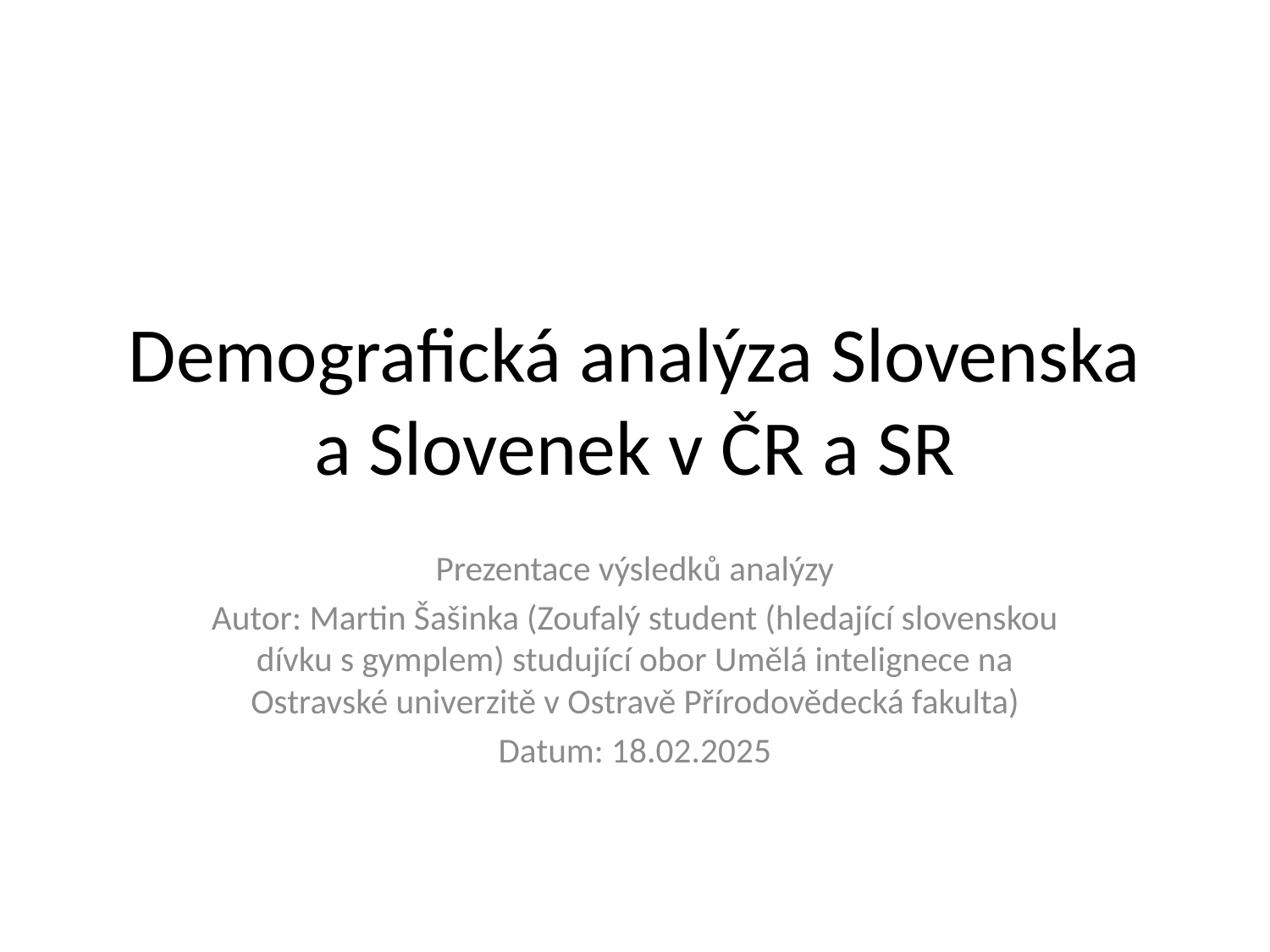

# Demografická analýza Slovenska a Slovenek v ČR a SR
Prezentace výsledků analýzy
Autor: Martin Šašinka (Zoufalý student (hledající slovenskou dívku s gymplem) studující obor Umělá intelignece na Ostravské univerzitě v Ostravě Přírodovědecká fakulta)
Datum: 18.02.2025